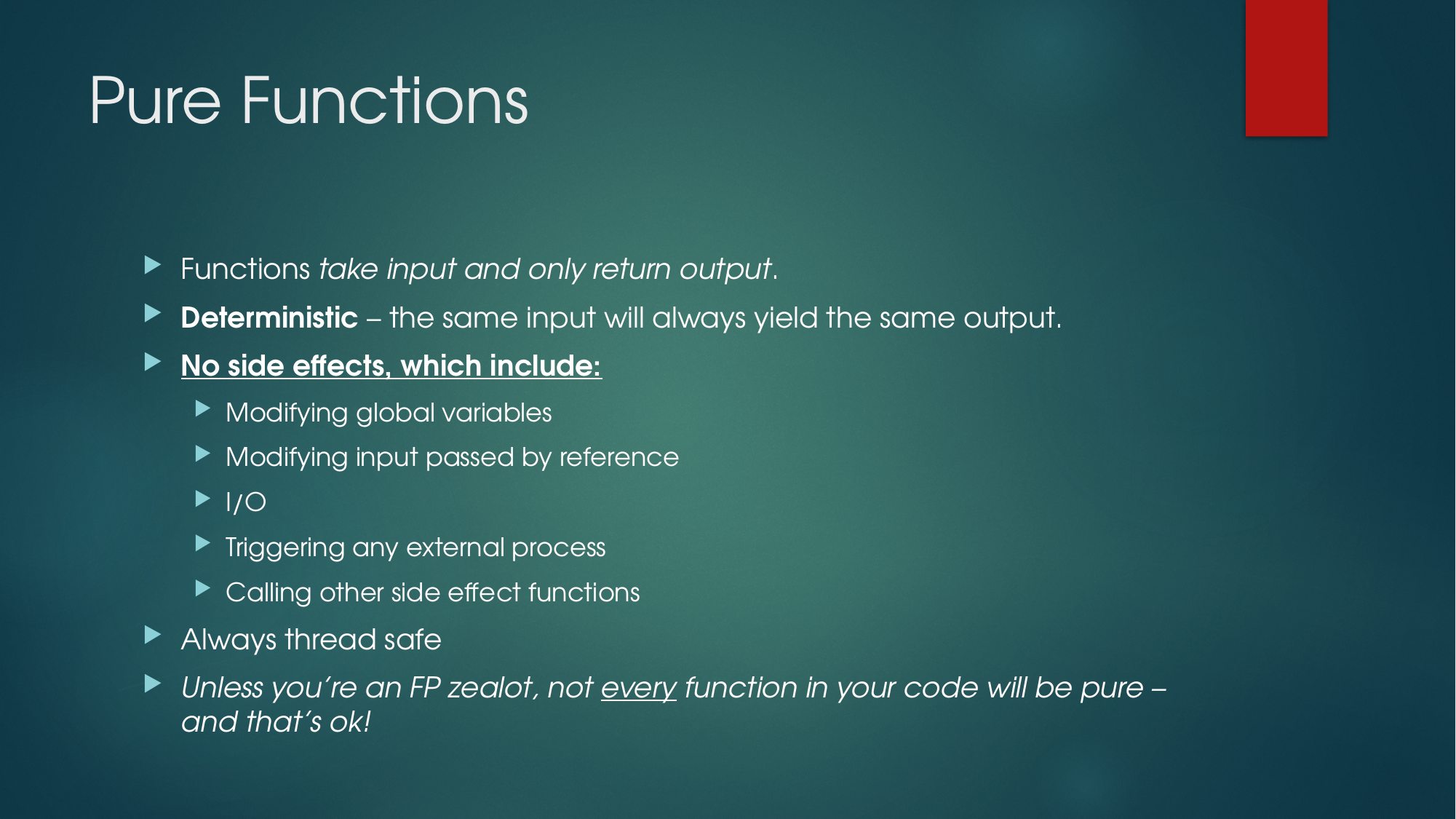

# Pure Functions
Functions take input and only return output.
Deterministic – the same input will always yield the same output.
No side effects, which include:
Modifying global variables
Modifying input passed by reference
I/O
Triggering any external process
Calling other side effect functions
Always thread safe
Unless you’re an FP zealot, not every function in your code will be pure – and that’s ok!